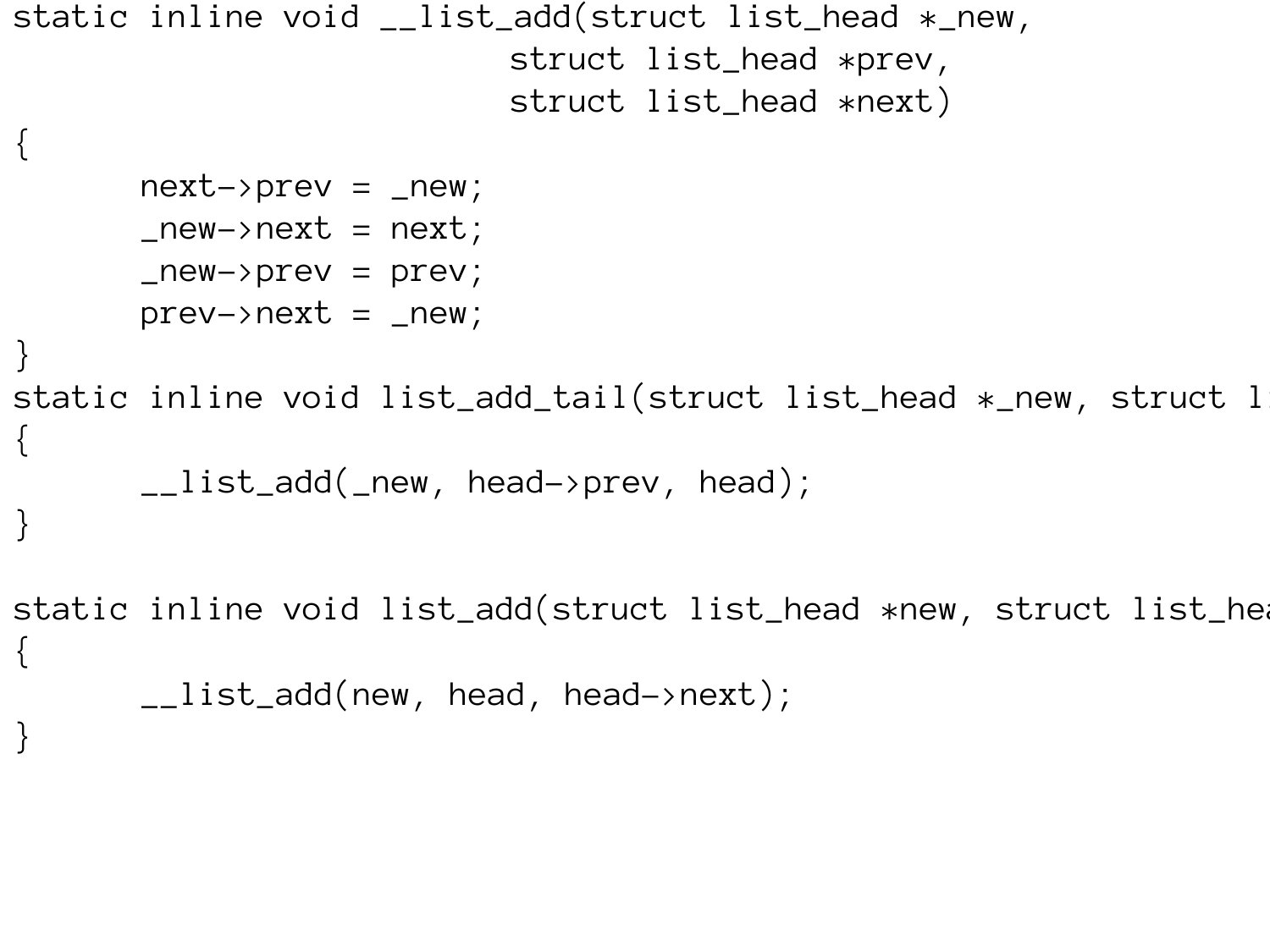

static inline void __list_add(struct list_head *_new,
			      struct list_head *prev,
			      struct list_head *next)
{
	next->prev = _new;
	_new->next = next;
	_new->prev = prev;
	prev->next = _new;
}
static inline void list_add_tail(struct list_head *_new, struct list_head *head)
{
	__list_add(_new, head->prev, head);
}

static inline void list_add(struct list_head *new, struct list_head *head)
{
	__list_add(new, head, head->next);
}